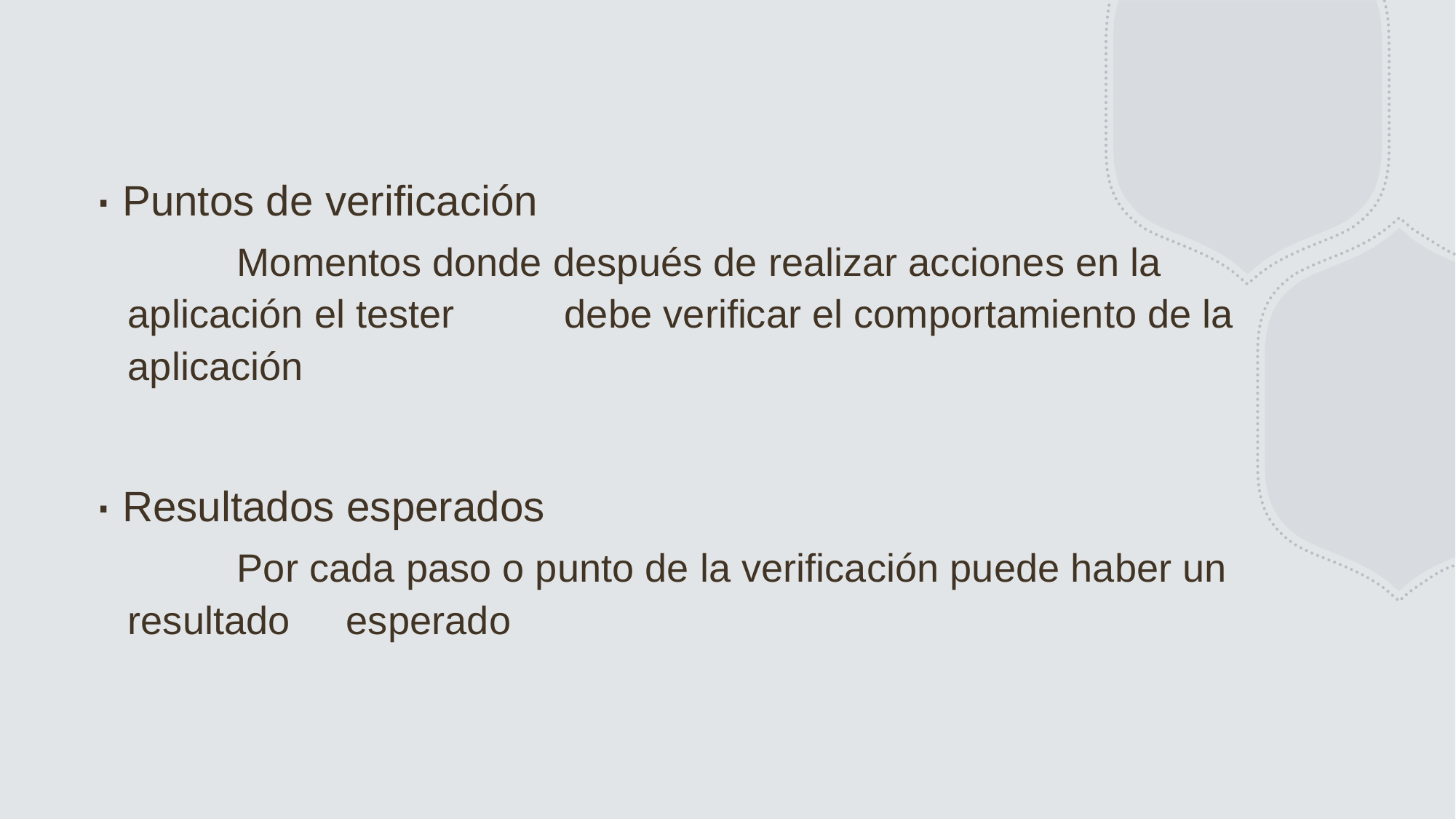

#
Puntos de verificación
	Momentos donde después de realizar acciones en la aplicación el tester 	debe verificar el comportamiento de la aplicación

Resultados esperados
	Por cada paso o punto de la verificación puede haber un resultado 	esperado